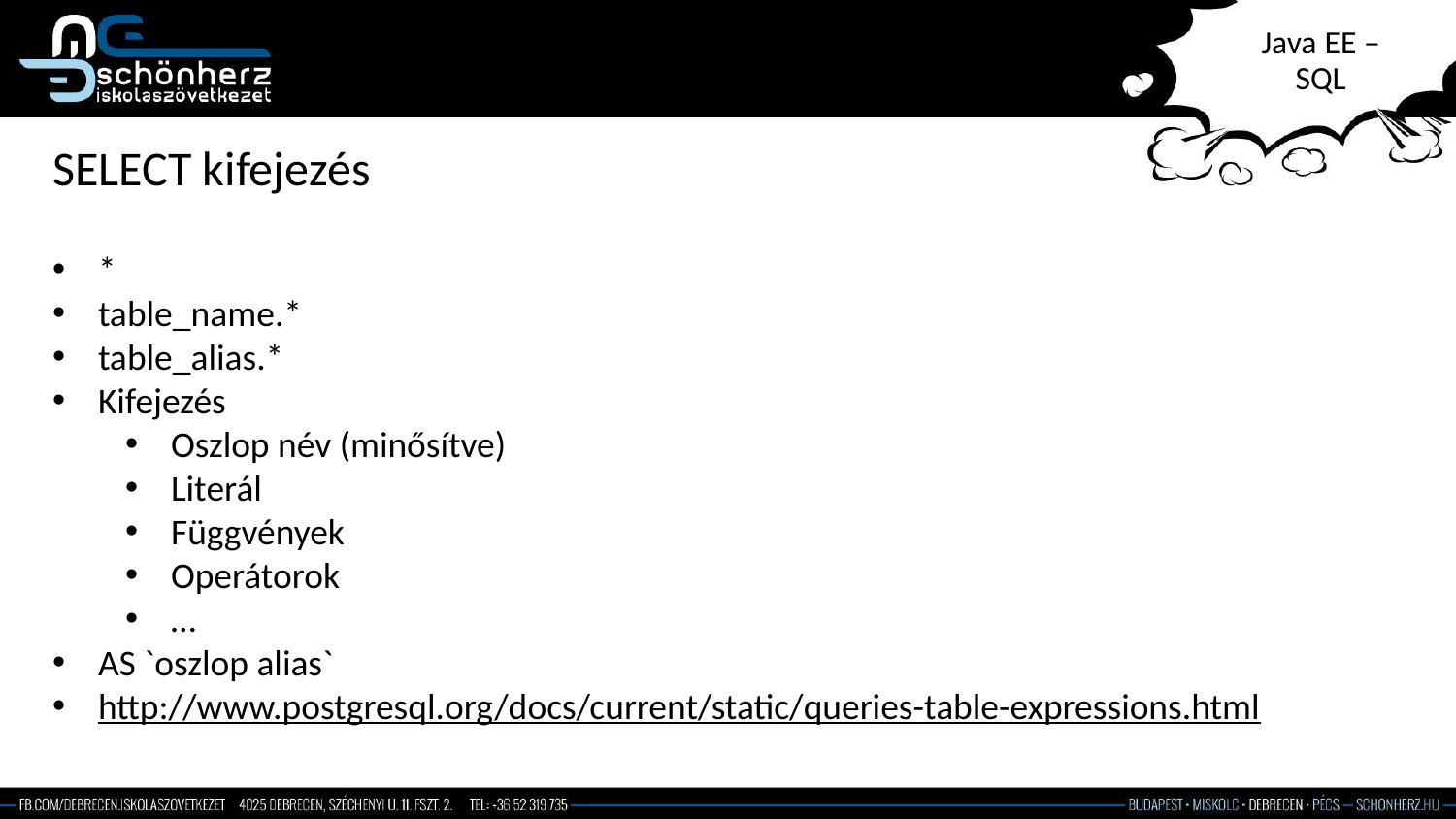

# Java EE – SQL
SELECT kifejezés
*
table_name.*
table_alias.*
Kifejezés
Oszlop név (minősítve)
Literál
Függvények
Operátorok
…
AS `oszlop alias`
http://www.postgresql.org/docs/current/static/queries-table-expressions.html